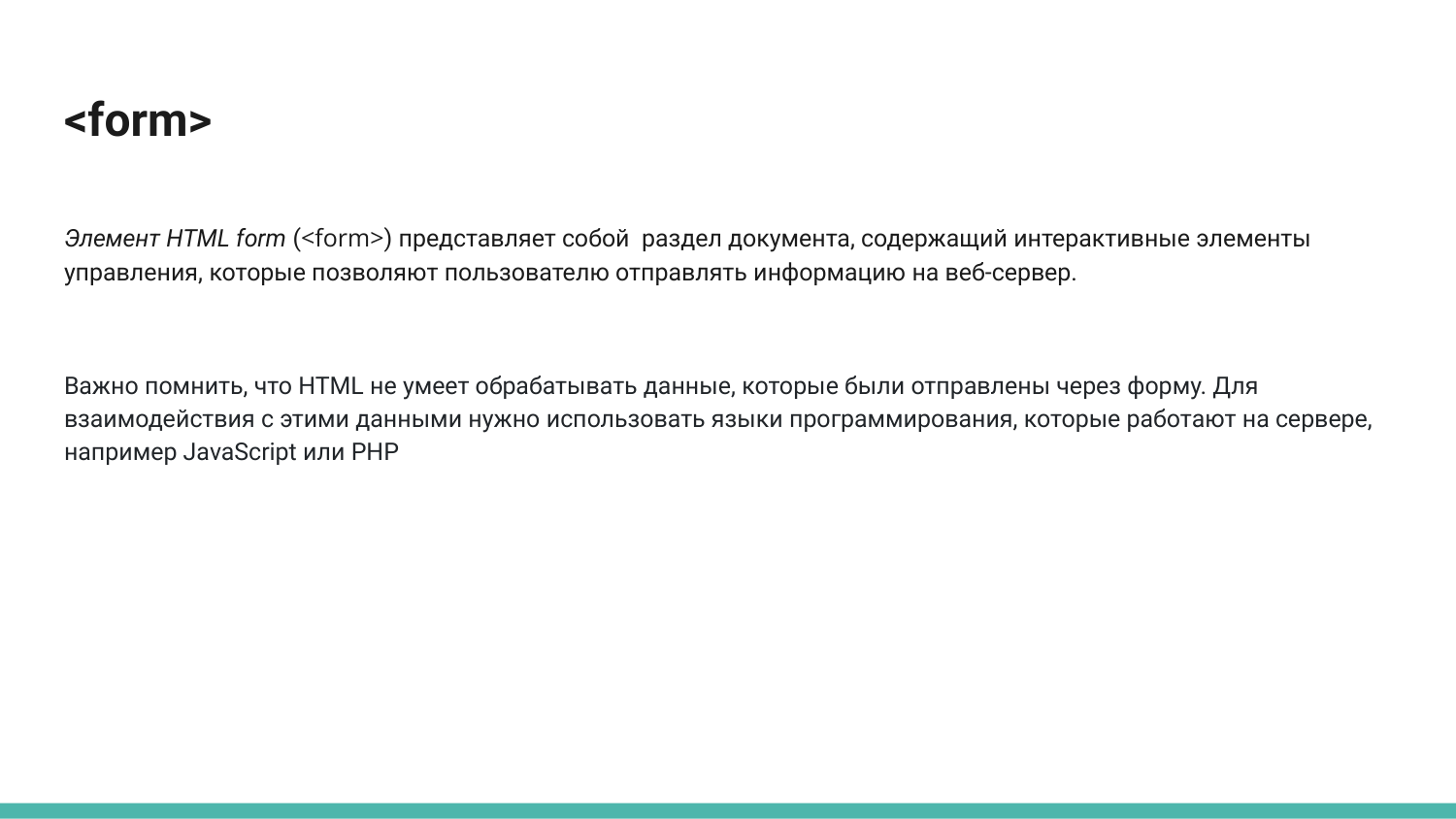

# <form>

Элемент HTML form (<form>) представляет собой  раздел документа, содержащий интерактивные элементы управления, которые позволяют пользователю отправлять информацию на веб-сервер.

Важно помнить, что HTML не умеет обрабатывать данные, которые были отправлены через форму. Для взаимодействия с этими данными нужно использовать языки программирования, которые работают на сервере, например JavaScript или PHP